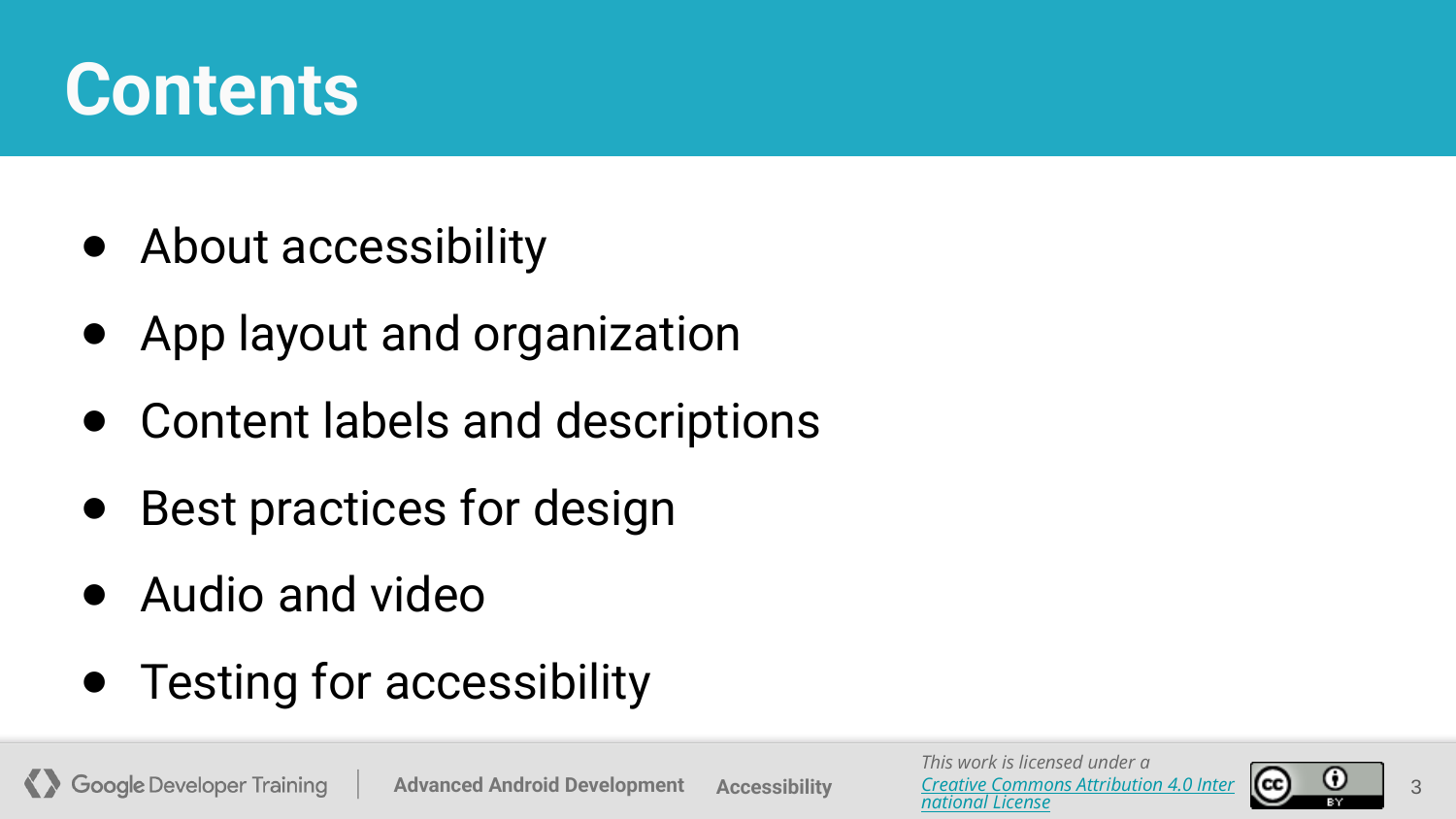

# Contents

About accessibility
App layout and organization
Content labels and descriptions
Best practices for design
Audio and video
Testing for accessibility

3